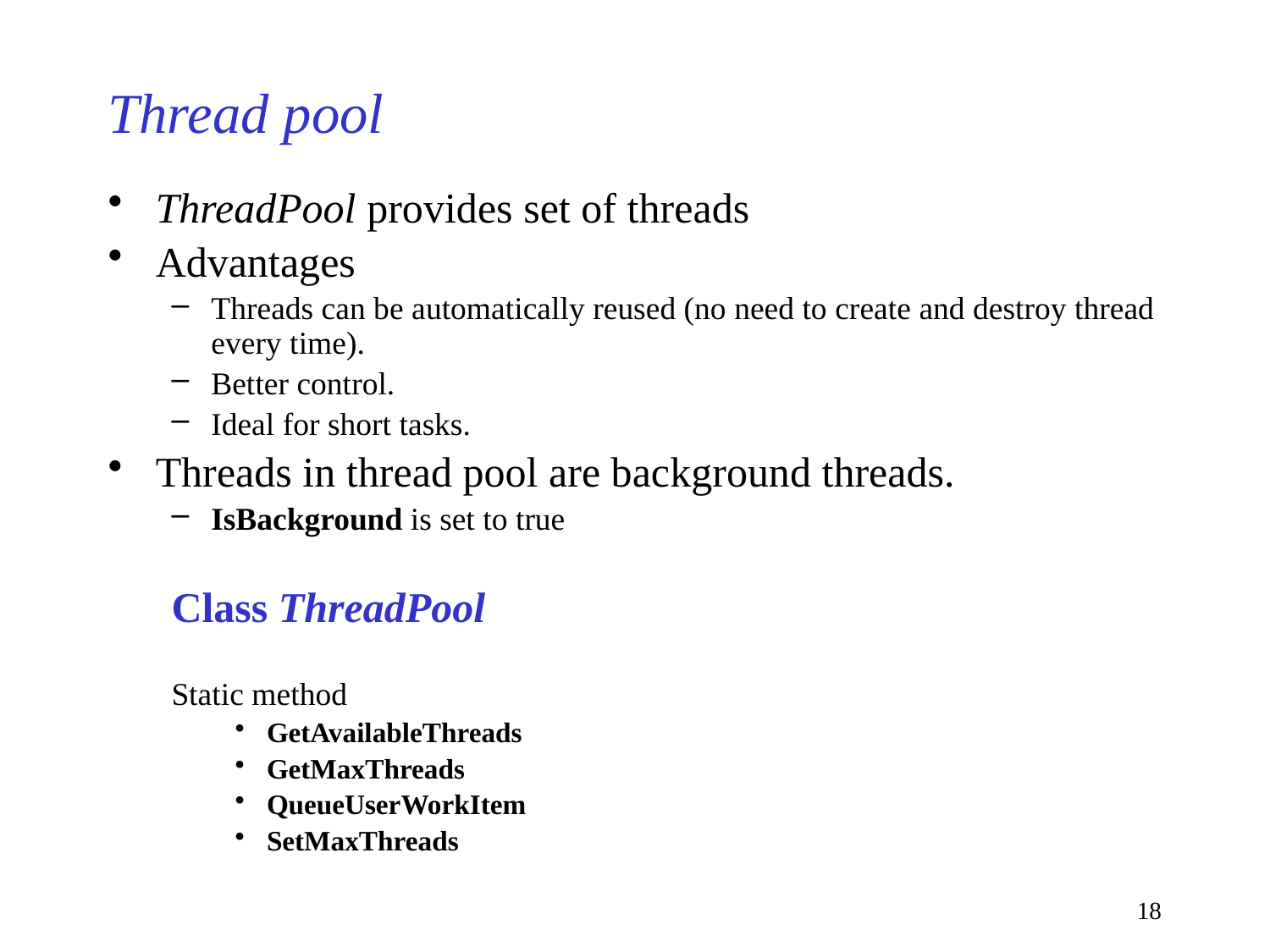

# Thread pool
ThreadPool provides set of threads
Advantages
Threads can be automatically reused (no need to create and destroy thread every time).
Better control.
Ideal for short tasks.
Threads in thread pool are background threads.
IsBackground is set to true

Class ThreadPool

Static method
GetAvailableThreads
GetMaxThreads
QueueUserWorkItem
SetMaxThreads

18